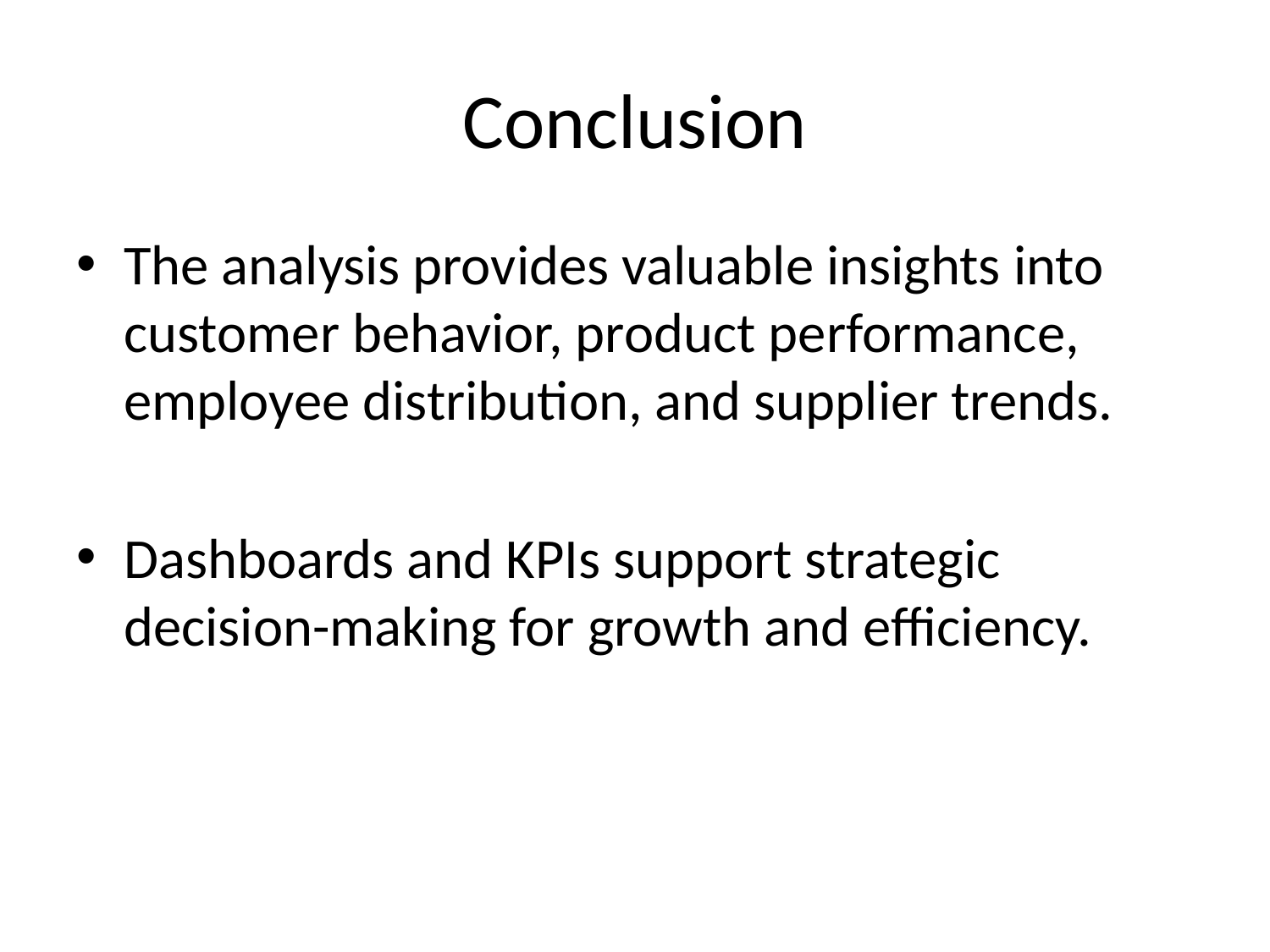

# Conclusion
The analysis provides valuable insights into customer behavior, product performance, employee distribution, and supplier trends.

Dashboards and KPIs support strategic decision-making for growth and efficiency.